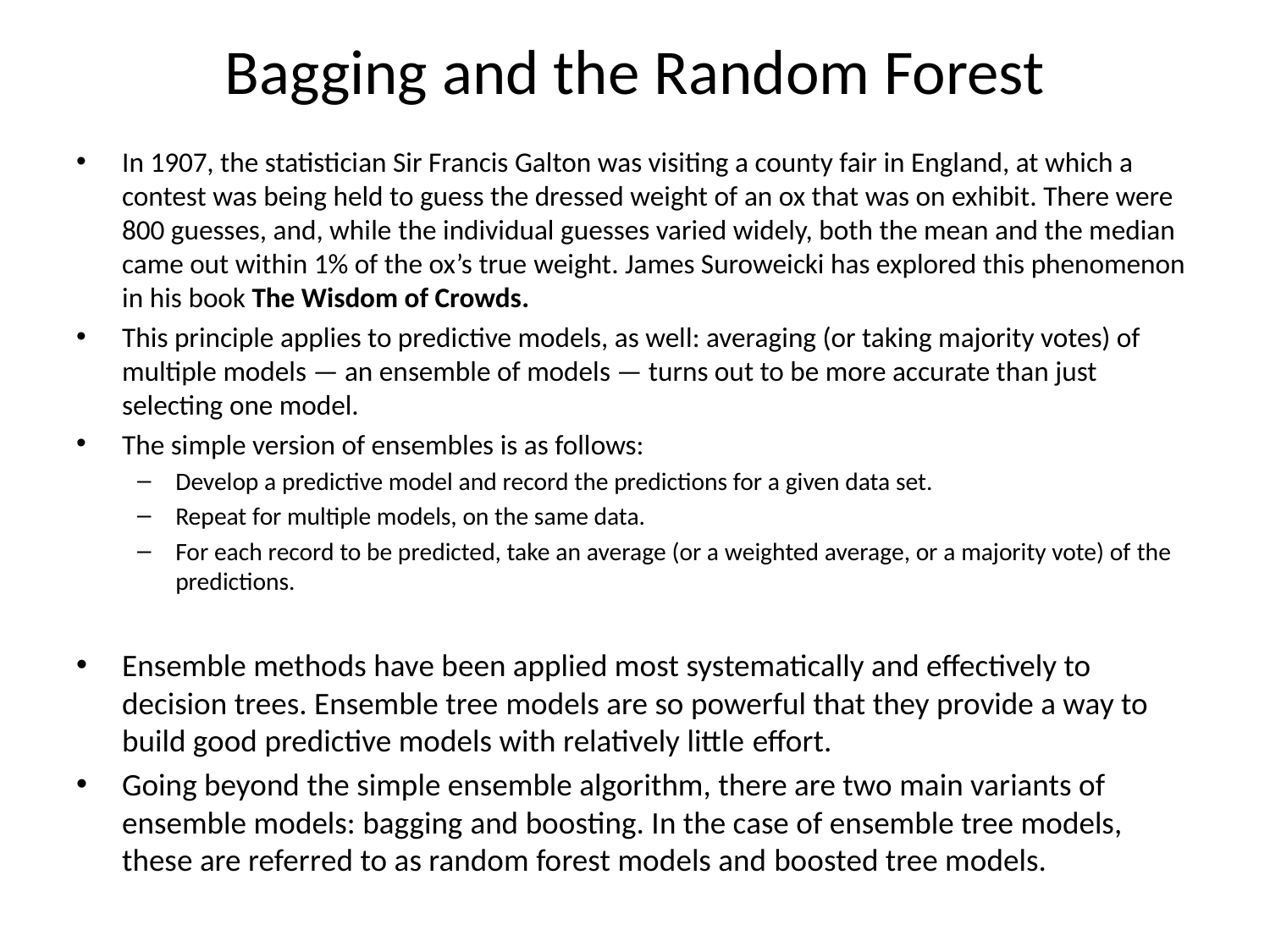

# Bagging and the Random Forest
In 1907, the statistician Sir Francis Galton was visiting a county fair in England, at which a contest was being held to guess the dressed weight of an ox that was on exhibit. There were 800 guesses, and, while the individual guesses varied widely, both the mean and the median came out within 1% of the ox’s true weight. James Suroweicki has explored this phenomenon in his book The Wisdom of Crowds.
This principle applies to predictive models, as well: averaging (or taking majority votes) of multiple models — an ensemble of models — turns out to be more accurate than just selecting one model.
The simple version of ensembles is as follows:
Develop a predictive model and record the predictions for a given data set.
Repeat for multiple models, on the same data.
For each record to be predicted, take an average (or a weighted average, or a majority vote) of the predictions.

Ensemble methods have been applied most systematically and effectively to decision trees. Ensemble tree models are so powerful that they provide a way to build good predictive models with relatively little effort.
Going beyond the simple ensemble algorithm, there are two main variants of ensemble models: bagging and boosting. In the case of ensemble tree models, these are referred to as random forest models and boosted tree models.